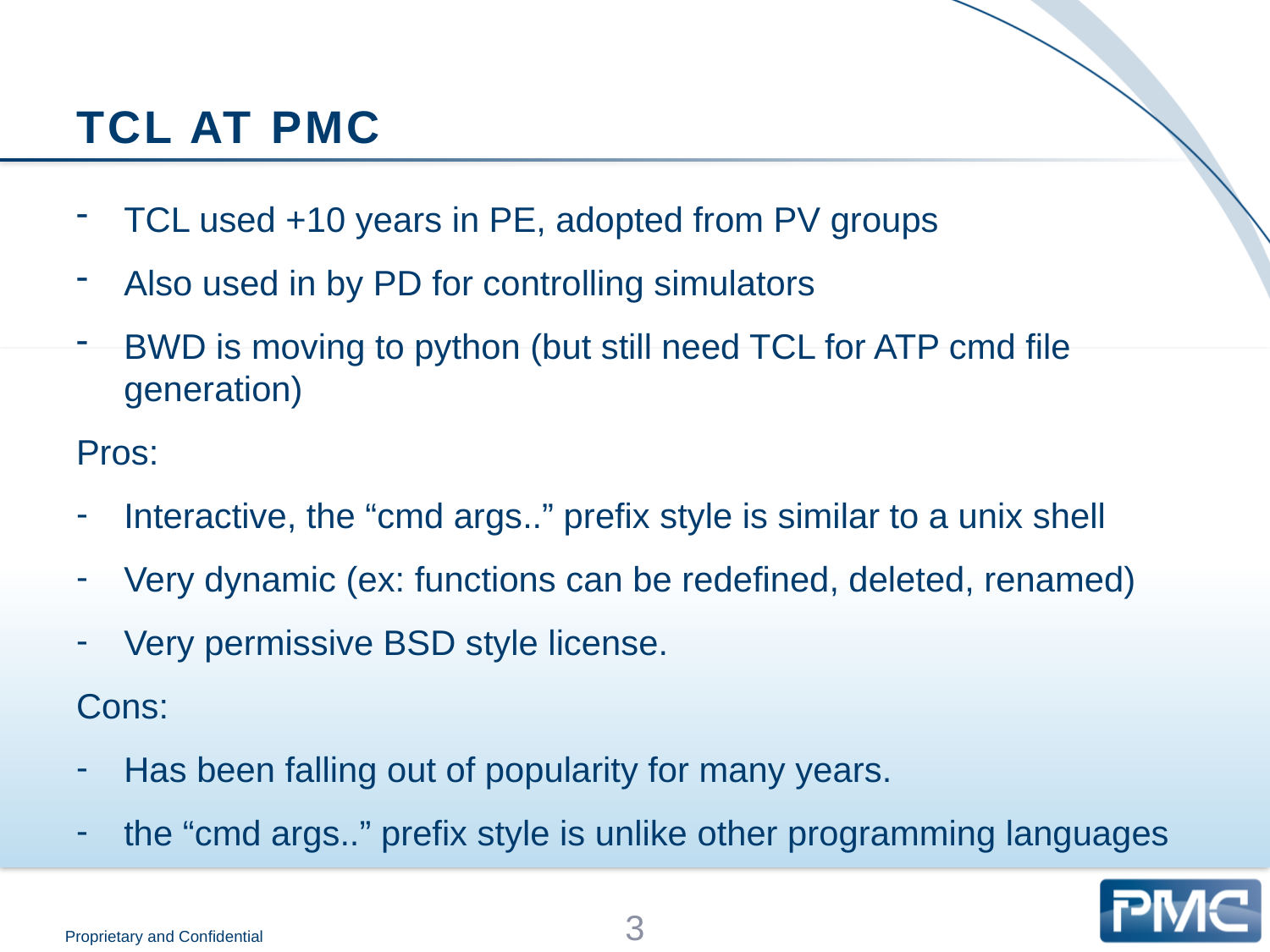

# TCL at PMC
TCL used +10 years in PE, adopted from PV groups
Also used in by PD for controlling simulators
BWD is moving to python (but still need TCL for ATP cmd file generation)
Pros:
Interactive, the “cmd args..” prefix style is similar to a unix shell
Very dynamic (ex: functions can be redefined, deleted, renamed)
Very permissive BSD style license.
Cons:
Has been falling out of popularity for many years.
the “cmd args..” prefix style is unlike other programming languages

3